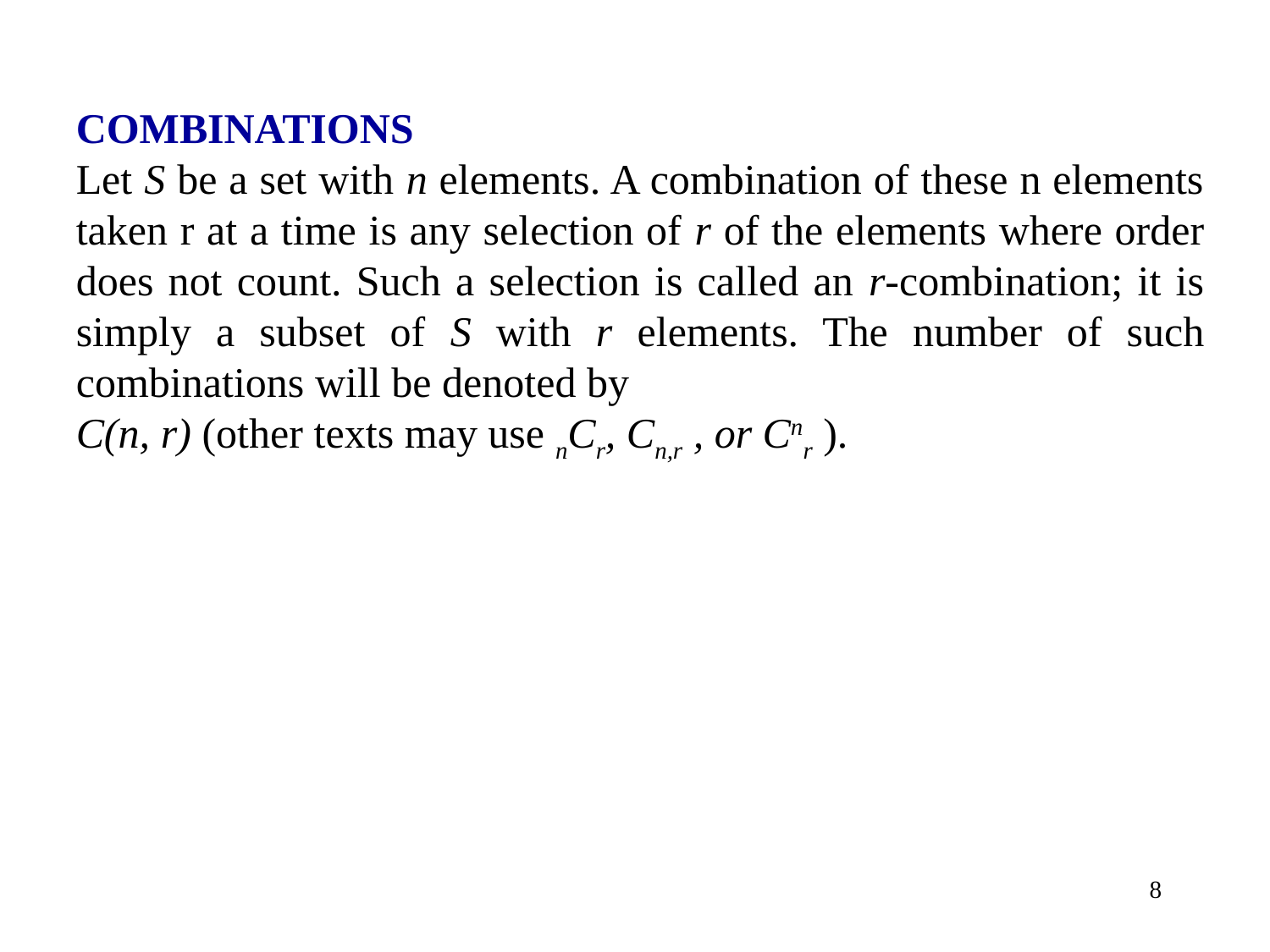

COMBINATIONS
Let S be a set with n elements. A combination of these n elements taken r at a time is any selection of r of the elements where order does not count. Such a selection is called an r-combination; it is simply a subset of S with r elements. The number of such combinations will be denoted by
C(n, r) (other texts may use nCr, Cn,r , or Cnr ).
8